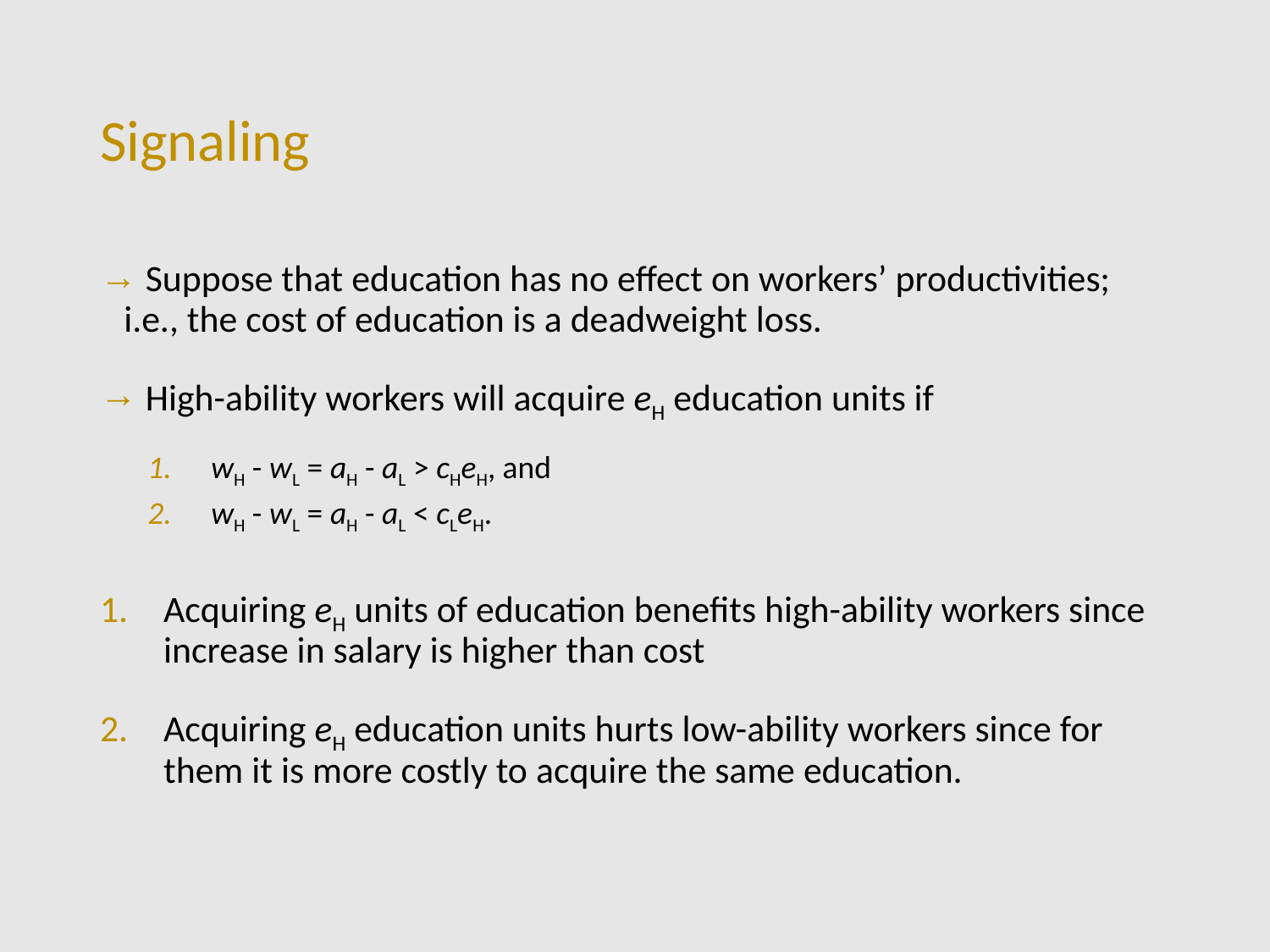

# Signaling
 Suppose that education has no effect on workers’ productivities; i.e., the cost of education is a deadweight loss.
 High-ability workers will acquire eH education units if
wH - wL = aH - aL > cHeH, and
wH - wL = aH - aL < cLeH.

Acquiring eH units of education benefits high-ability workers since increase in salary is higher than cost
Acquiring eH education units hurts low-ability workers since for them it is more costly to acquire the same education.